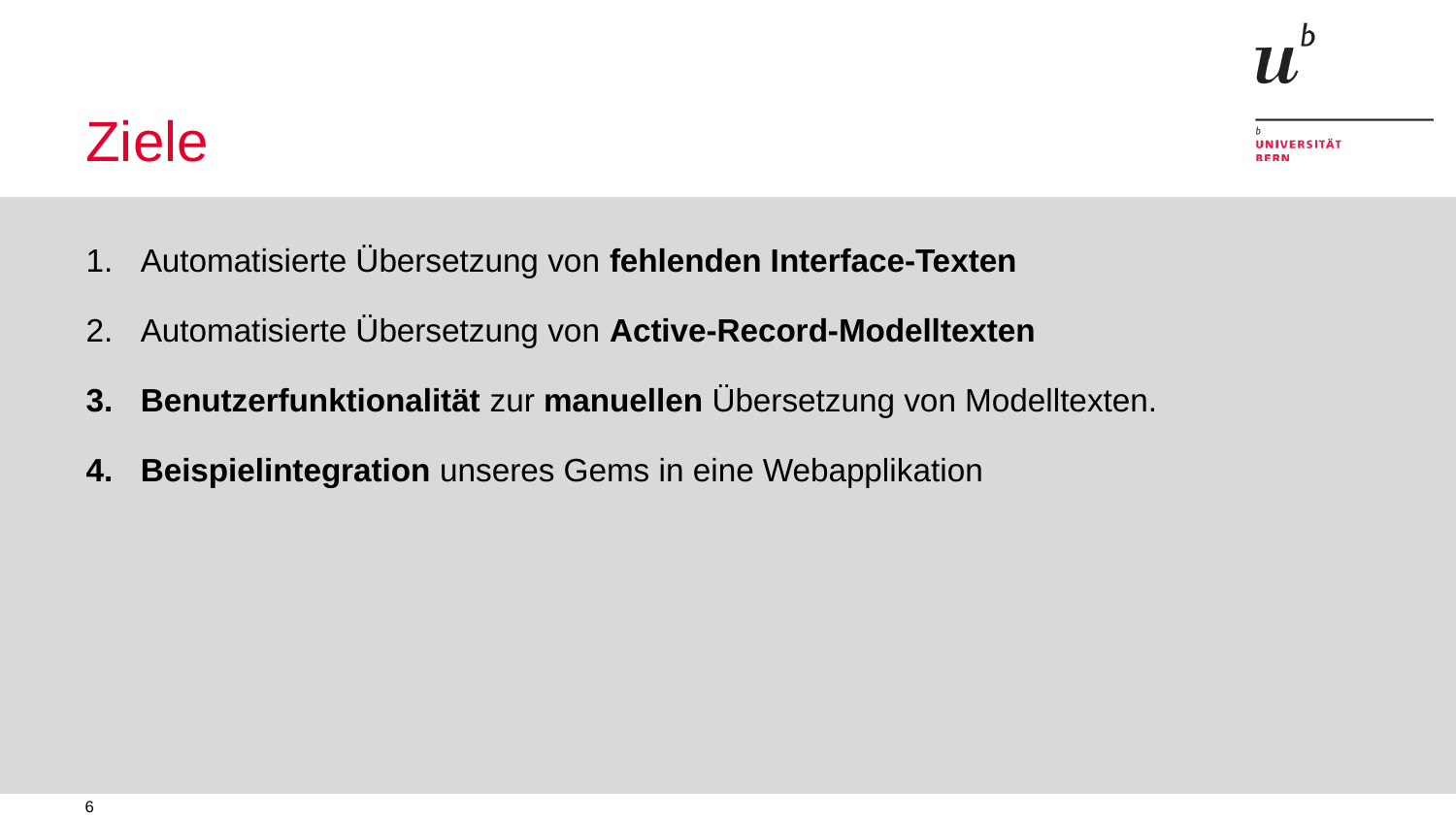

# Ziele
Automatisierte Übersetzung von fehlenden Interface-Texten
Automatisierte Übersetzung von Active-Record-Modelltexten
Benutzerfunktionalität zur manuellen Übersetzung von Modelltexten.
Beispielintegration unseres Gems in eine Webapplikation